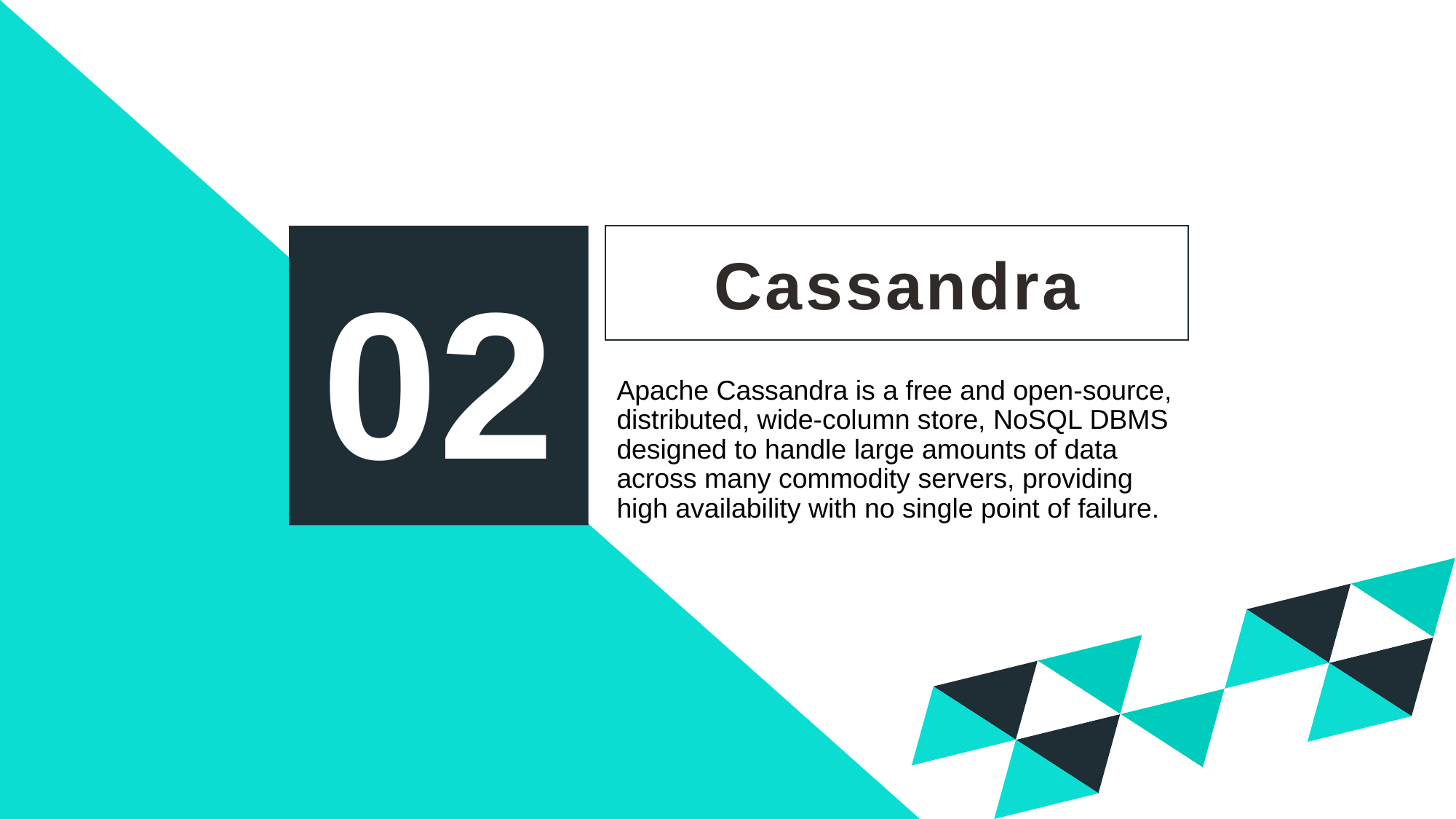

Cassandra
02
Apache Cassandra is a free and open-source, distributed, wide-column store, NoSQL DBMS designed to handle large amounts of data across many commodity servers, providing high availability with no single point of failure.